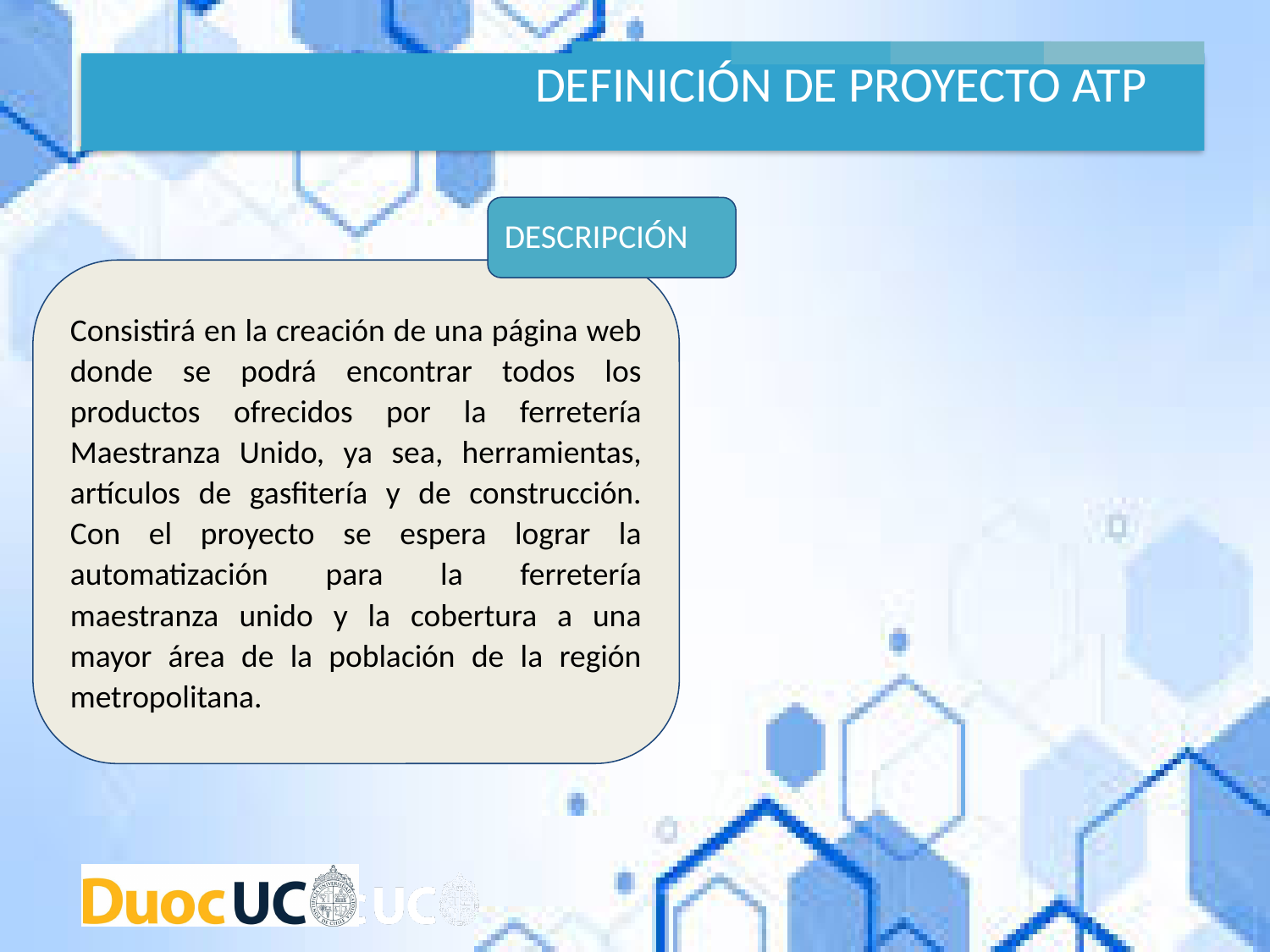

DEFINICIÓN DE PROYECTO ATP

DESCRIPCIÓN

Consistirá en la creación de una página web donde se podrá encontrar todos los productos ofrecidos por la ferretería Maestranza Unido, ya sea, herramientas, artículos de gasfitería y de construcción. Con el proyecto se espera lograr la automatización para la ferretería maestranza unido y la cobertura a una mayor área de la población de la región metropolitana.